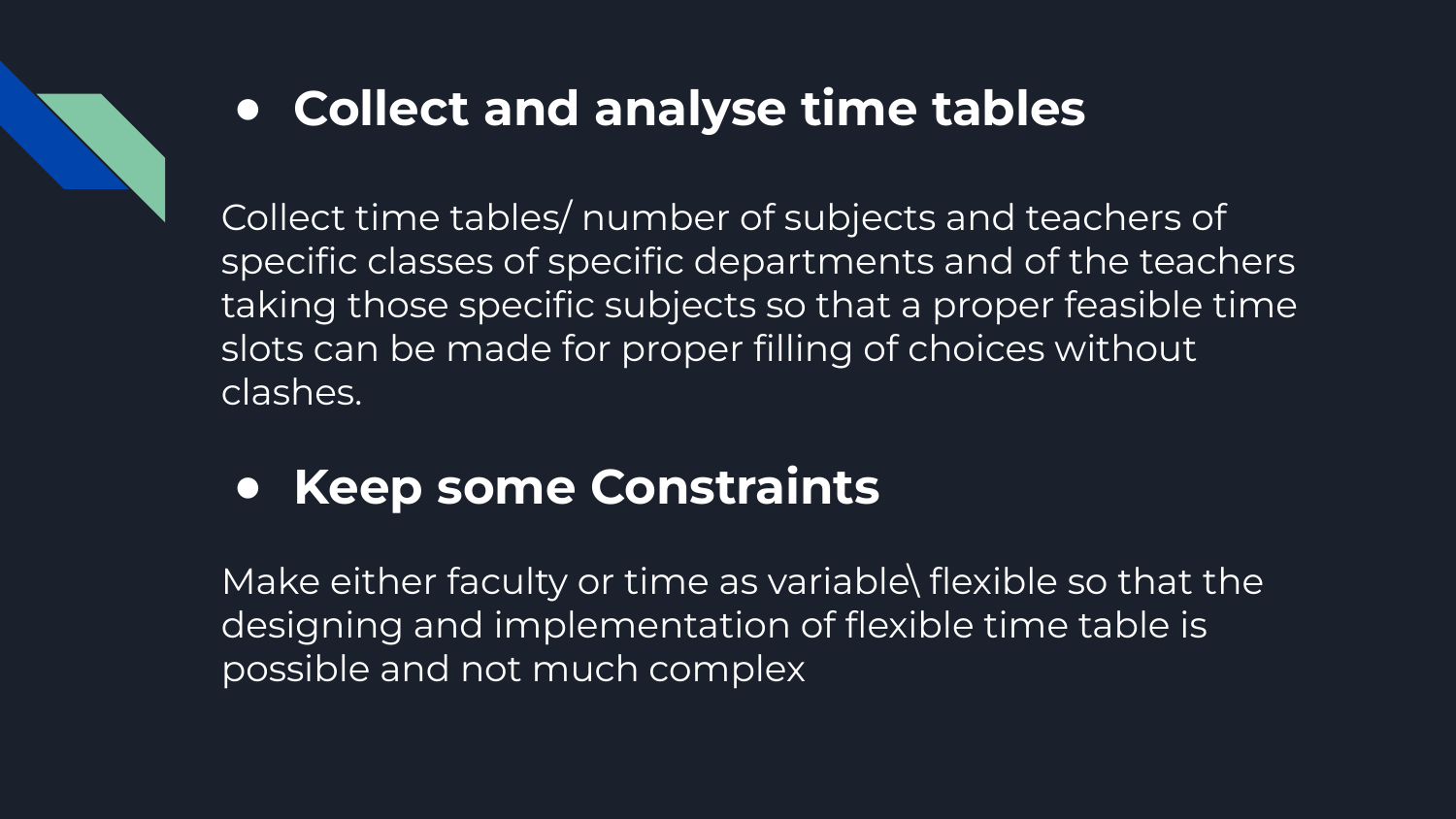

# Collect and analyse time tables

Collect time tables/ number of subjects and teachers of specific classes of specific departments and of the teachers taking those specific subjects so that a proper feasible time slots can be made for proper filling of choices without clashes.

Keep some Constraints

Make either faculty or time as variable\ flexible so that the designing and implementation of flexible time table is possible and not much complex